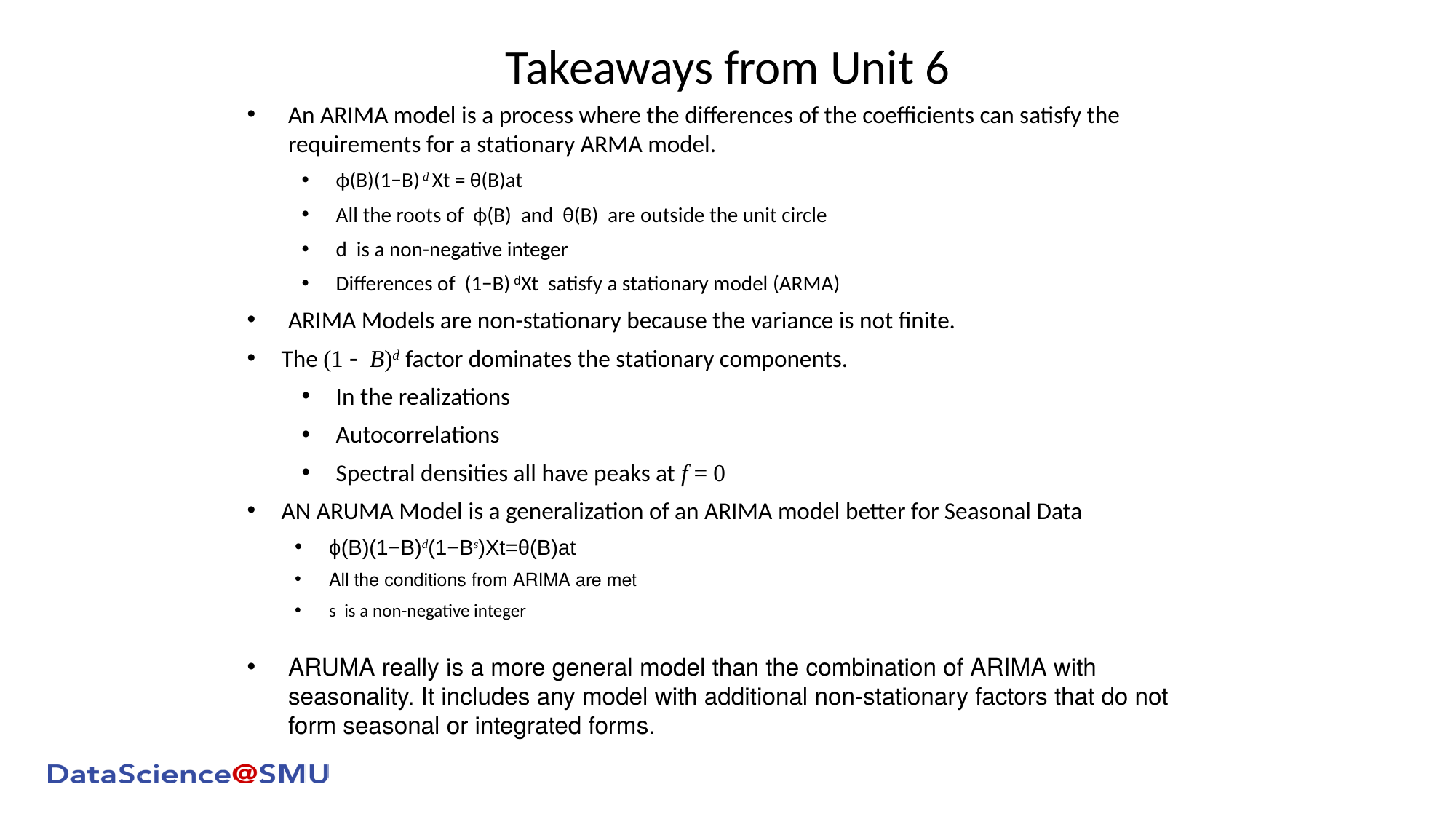

# Takeaways from Unit 6
An ARIMA model is a process where the differences of the coefficients can satisfy the requirements for a stationary ARMA model.
ϕ(B)(1−B) d Xt = θ(B)at
All the roots of  ϕ(B)  and  θ(B)  are outside the unit circle
d  is a non-negative integer
Differences of  (1−B) dXt  satisfy a stationary model (ARMA)
ARIMA Models are non-stationary because the variance is not finite.
The (1 − B)d factor dominates the stationary components.
In the realizations
Autocorrelations
Spectral densities all have peaks at f = 0
AN ARUMA Model is a generalization of an ARIMA model better for Seasonal Data
ϕ(B)(1−B)d(1−Bs)Xt=θ(B)at
All the conditions from ARIMA are met
s  is a non-negative integer
ARUMA really is a more general model than the combination of ARIMA with seasonality. It includes any model with additional non-stationary factors that do not form seasonal or integrated forms.